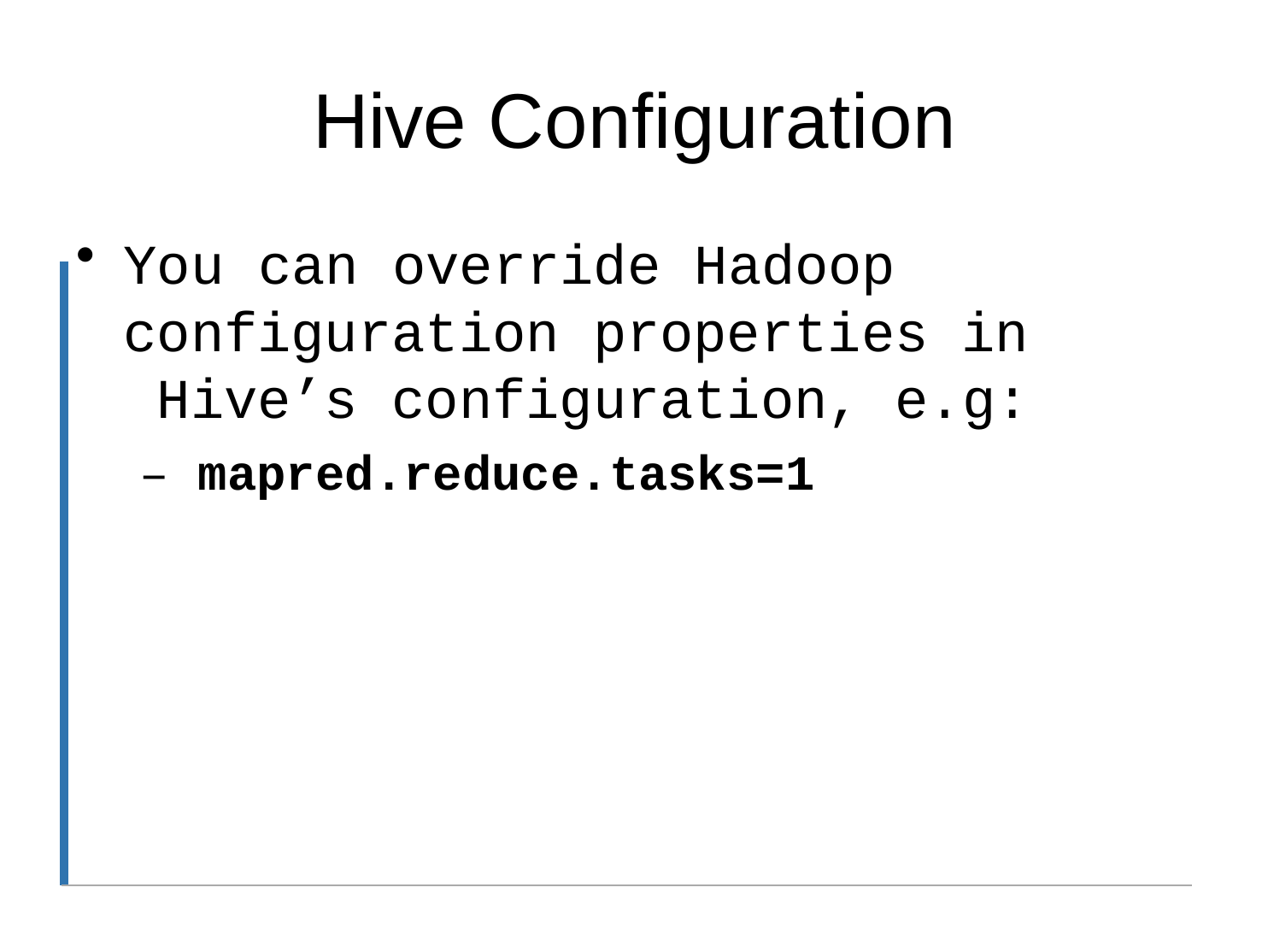

# Hive Configuration
You can override Hadoop  configuration properties in  Hive’s configuration, e.g:
– mapred.reduce.tasks=1